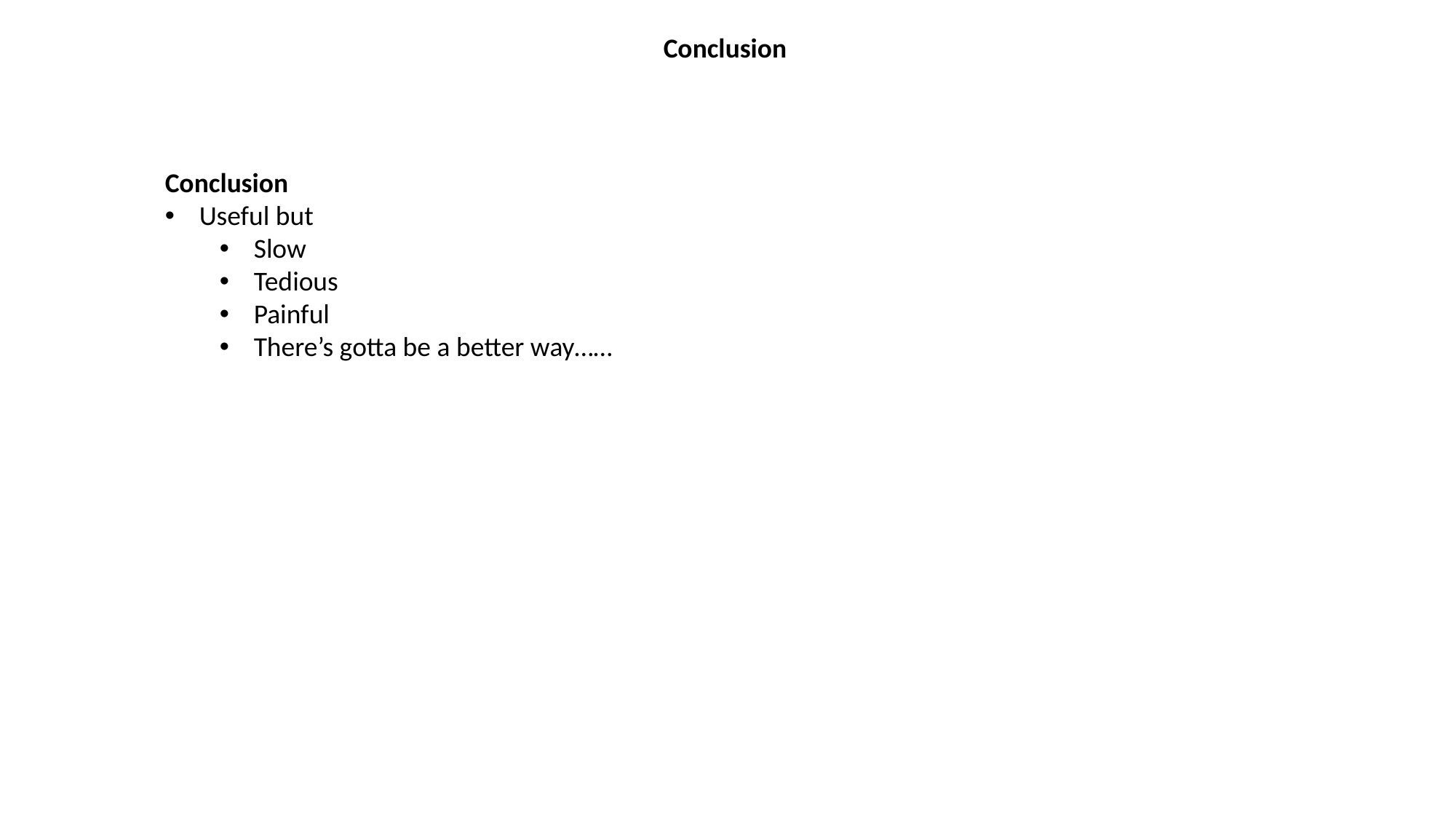

Conclusion
Conclusion
Useful but
Slow
Tedious
Painful
There’s gotta be a better way……